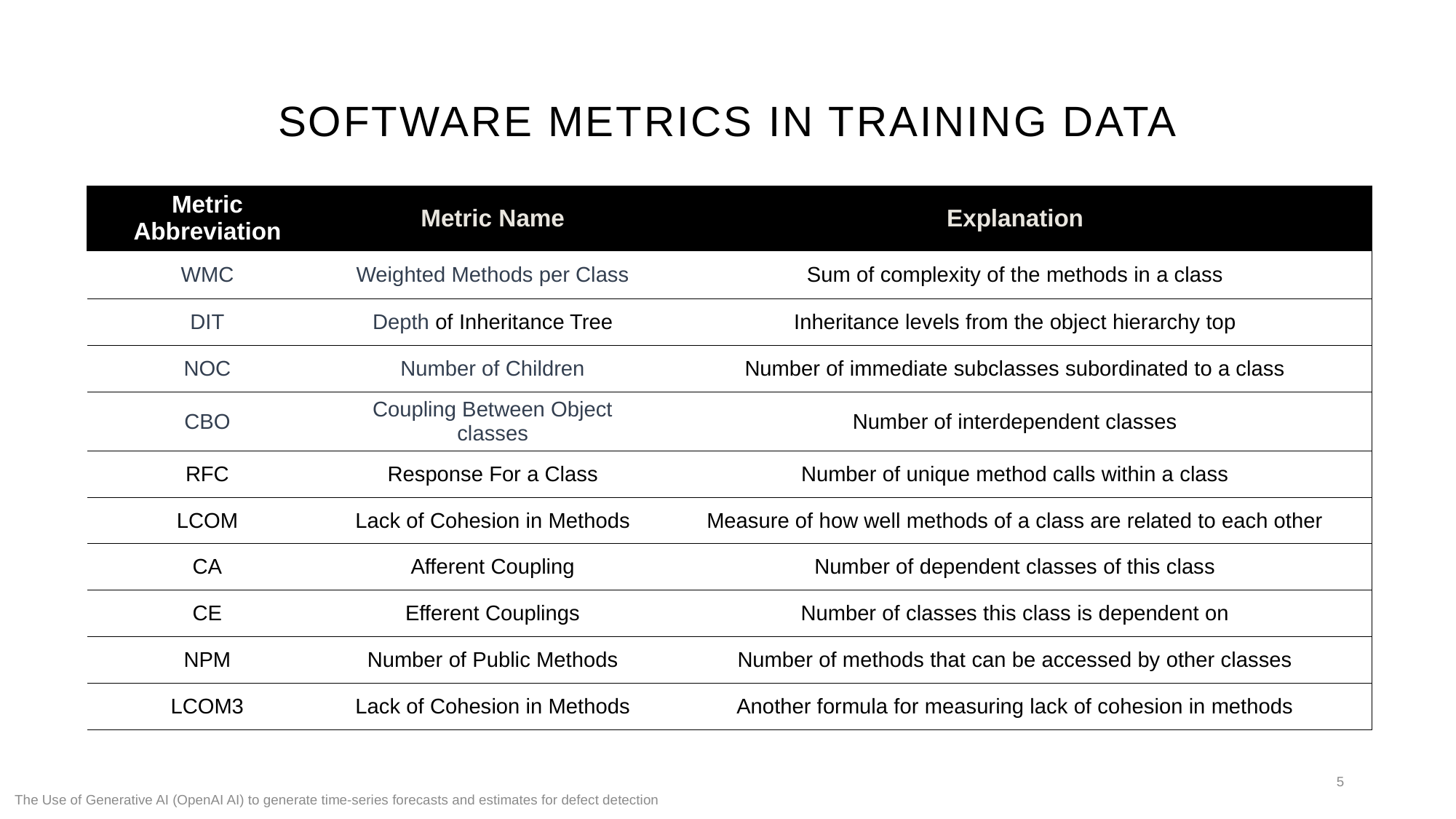

# SOFTWARE METRICS in training data
| Metric​ Abbreviation | Metric Name | Explanation |
| --- | --- | --- |
| WMC | Weighted Methods per Class​ | Sum of complexity of the methods in a class |
| DIT | Depth​ of Inheritance Tree | Inheritance levels from the object hierarchy top |
| NOC | Number of Children | Number of immediate subclasses subordinated to a class |
| CBO | Coupling Between Object classes | Number of interdependent classes |
| RFC | Response For a Class | Number of unique method calls within a class |
| LCOM | Lack of Cohesion in Methods | Measure of how well methods of a class are related to each other |
| CA | Afferent Coupling | Number of dependent classes of this class |
| CE | Efferent Couplings | Number of classes this class is dependent on |
| NPM | Number of Public Methods | Number of methods that can be accessed by other classes |
| LCOM3 | Lack of Cohesion in Methods | Another formula for measuring lack of cohesion in methods |
5
The Use of Generative AI (OpenAI AI) to generate time-series forecasts and estimates for defect detection